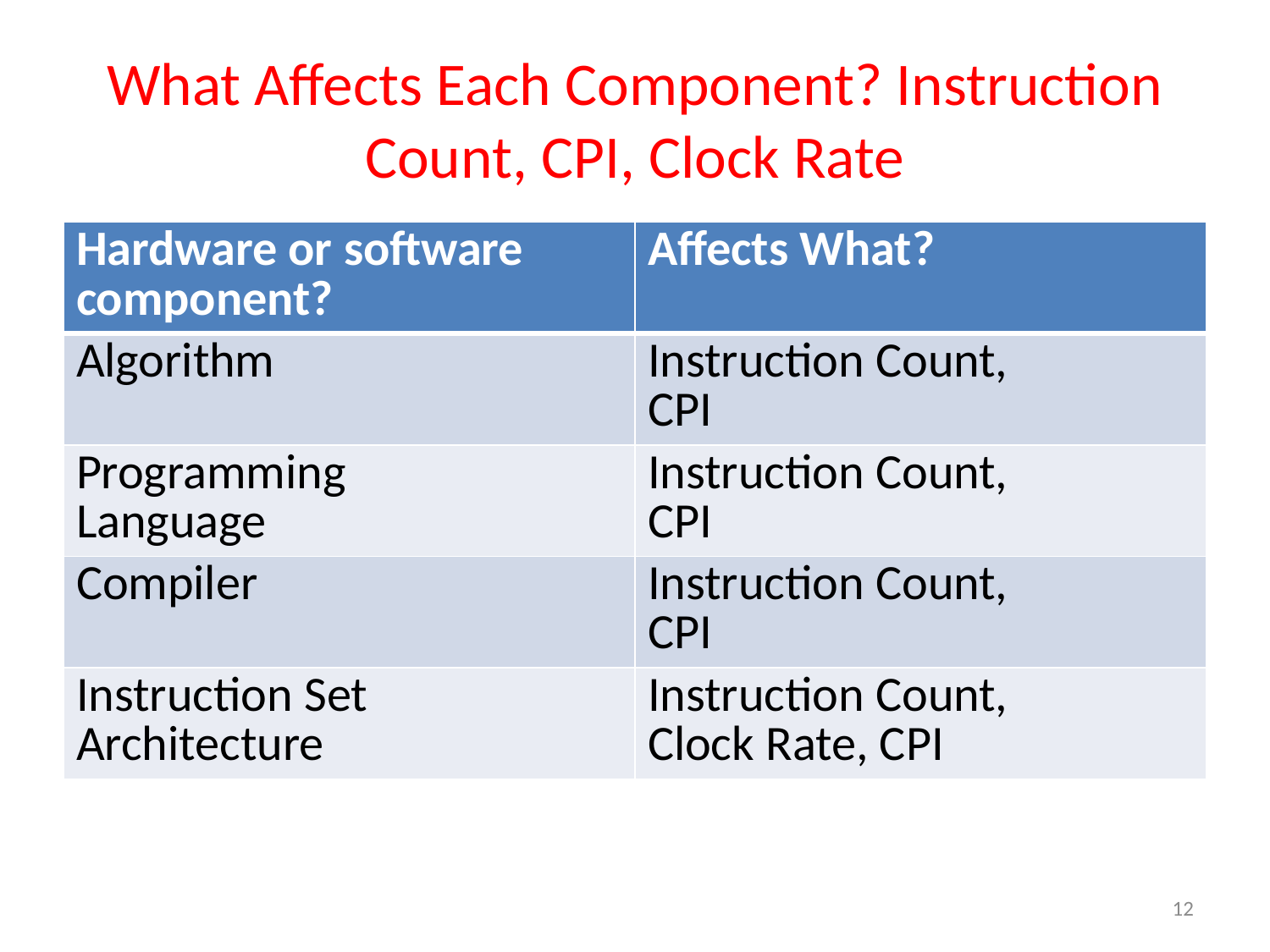

# What Affects Each Component? Instruction Count, CPI, Clock Rate
| Hardware or software component? | Affects What? |
| --- | --- |
| Algorithm | Instruction Count, CPI |
| Programming Language | Instruction Count, CPI |
| Compiler | Instruction Count, CPI |
| Instruction Set Architecture | Instruction Count, Clock Rate, CPI |
12